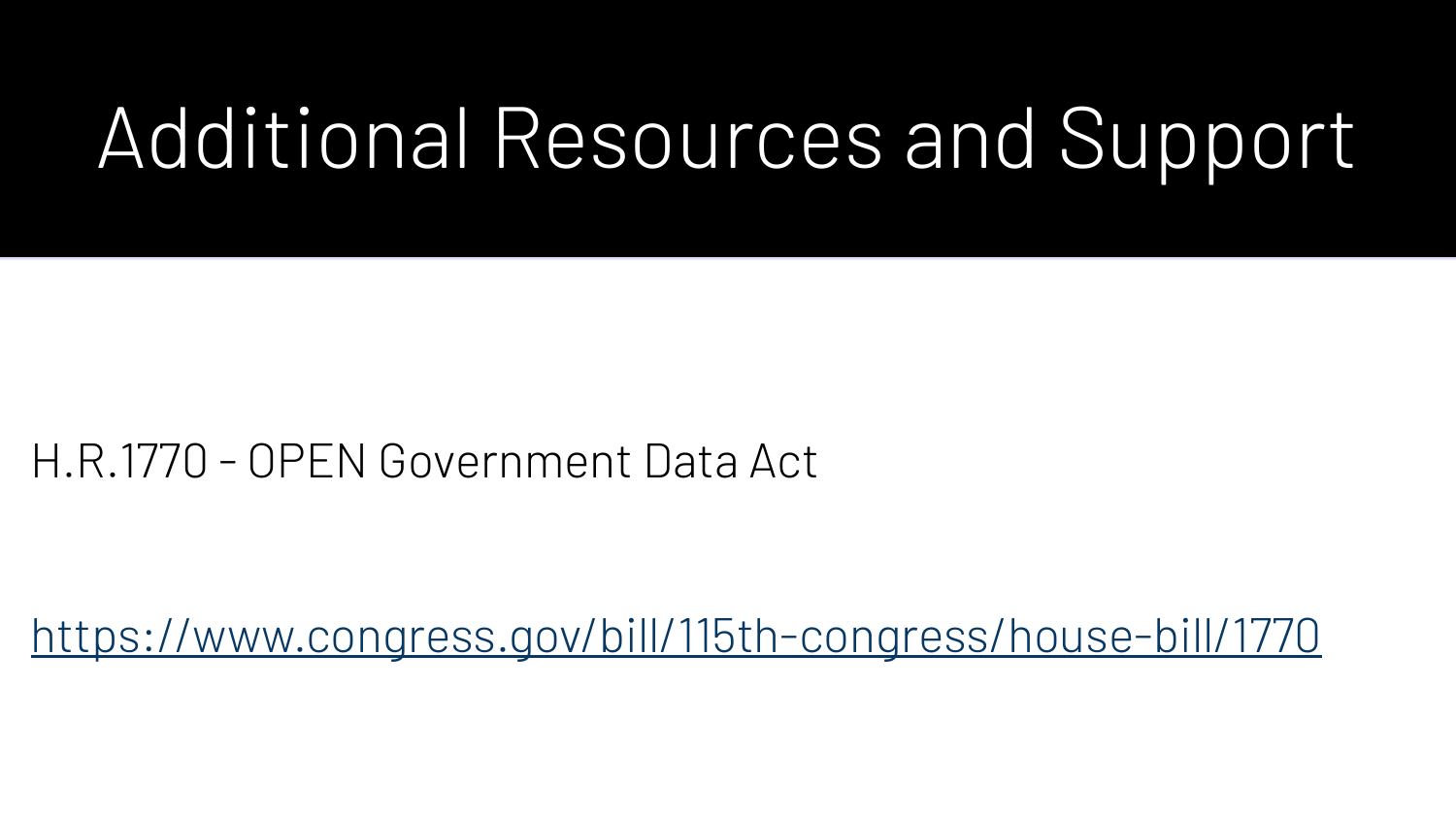

Additional Resources and Support
9
H.R.1770 - OPEN Government Data Act

https://www.congress.gov/bill/115th-congress/house-bill/1770